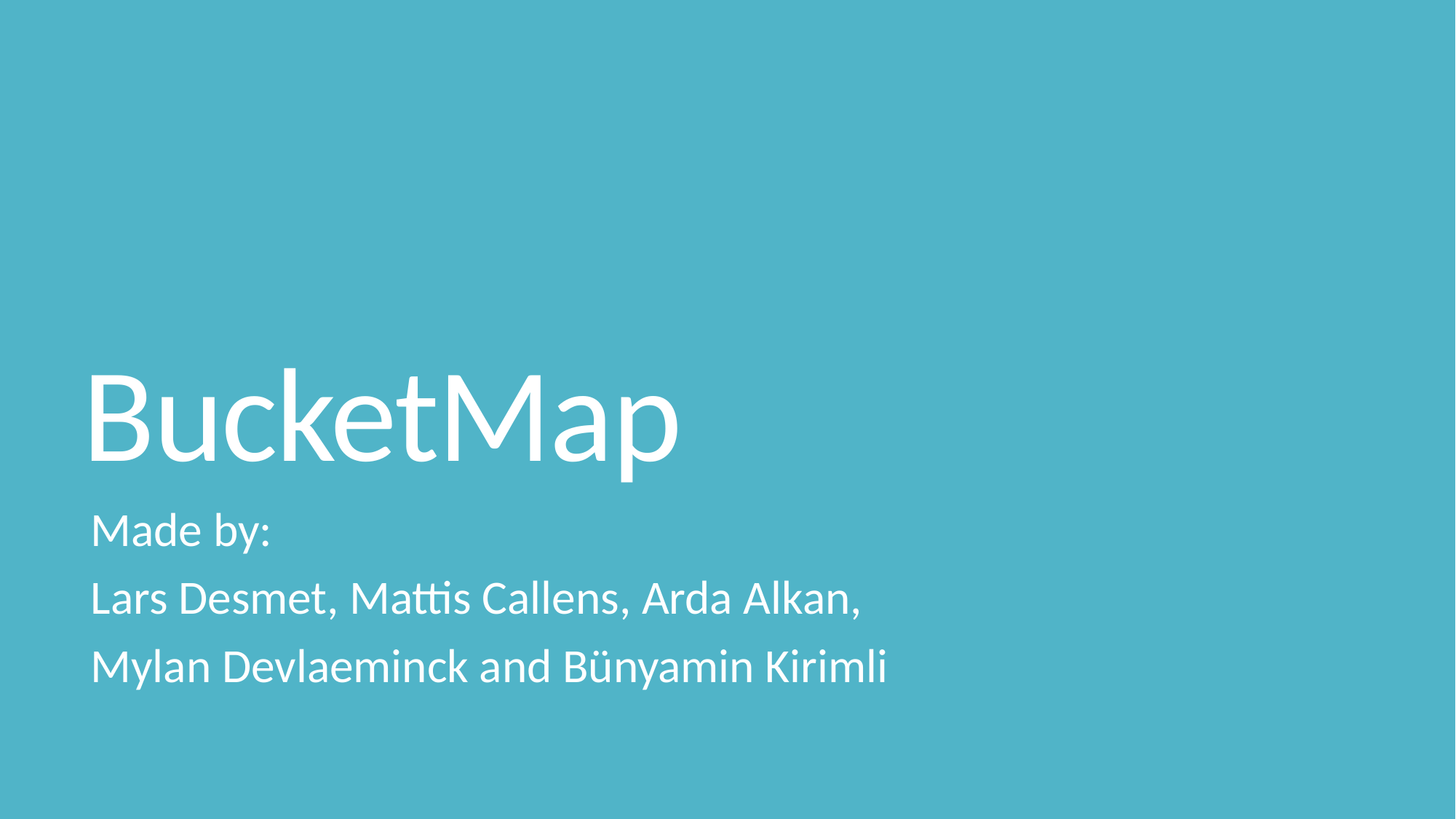

# BucketMap
Made by:
Lars Desmet, Mattis Callens, Arda Alkan,
Mylan Devlaeminck and Bünyamin Kirimli